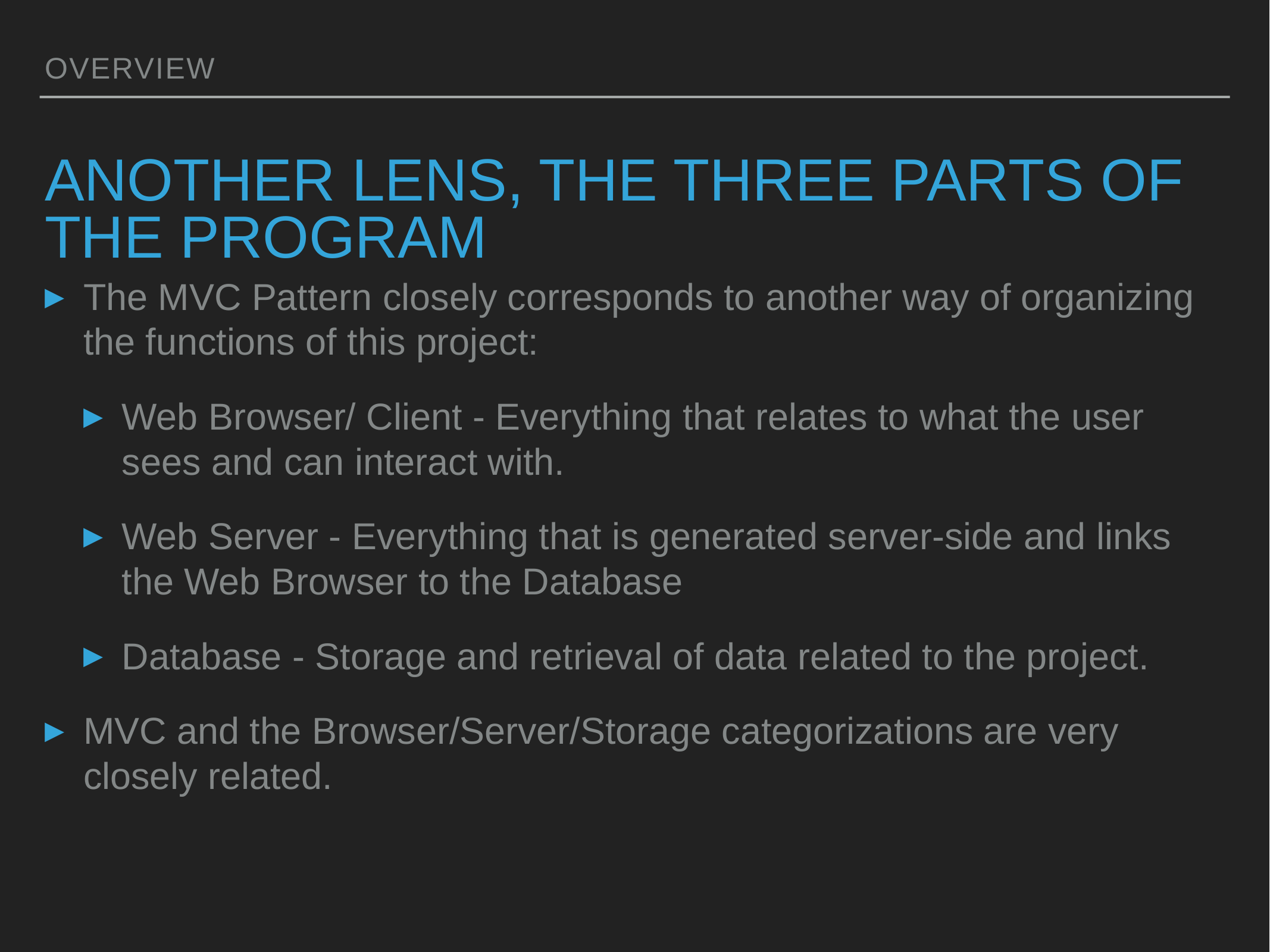

Overview
# Another Lens, the three parts of the program
The MVC Pattern closely corresponds to another way of organizing the functions of this project:
Web Browser/ Client - Everything that relates to what the user sees and can interact with.
Web Server - Everything that is generated server-side and links the Web Browser to the Database
Database - Storage and retrieval of data related to the project.
MVC and the Browser/Server/Storage categorizations are very closely related.